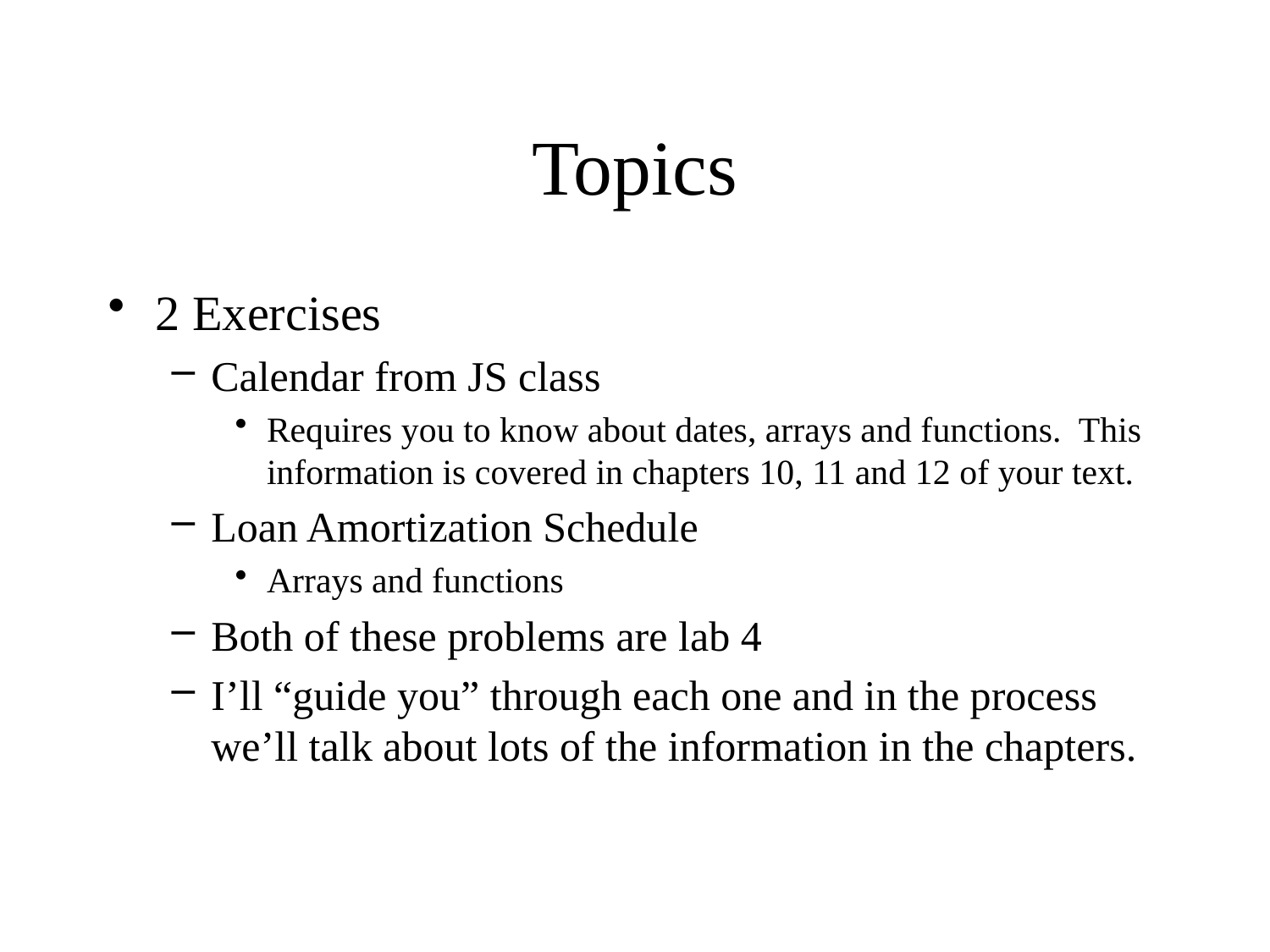

# Topics
2 Exercises
Calendar from JS class
Requires you to know about dates, arrays and functions.  This information is covered in chapters 10, 11 and 12 of your text.
Loan Amortization Schedule
Arrays and functions
Both of these problems are lab 4
I’ll “guide you” through each one and in the process we’ll talk about lots of the information in the chapters.